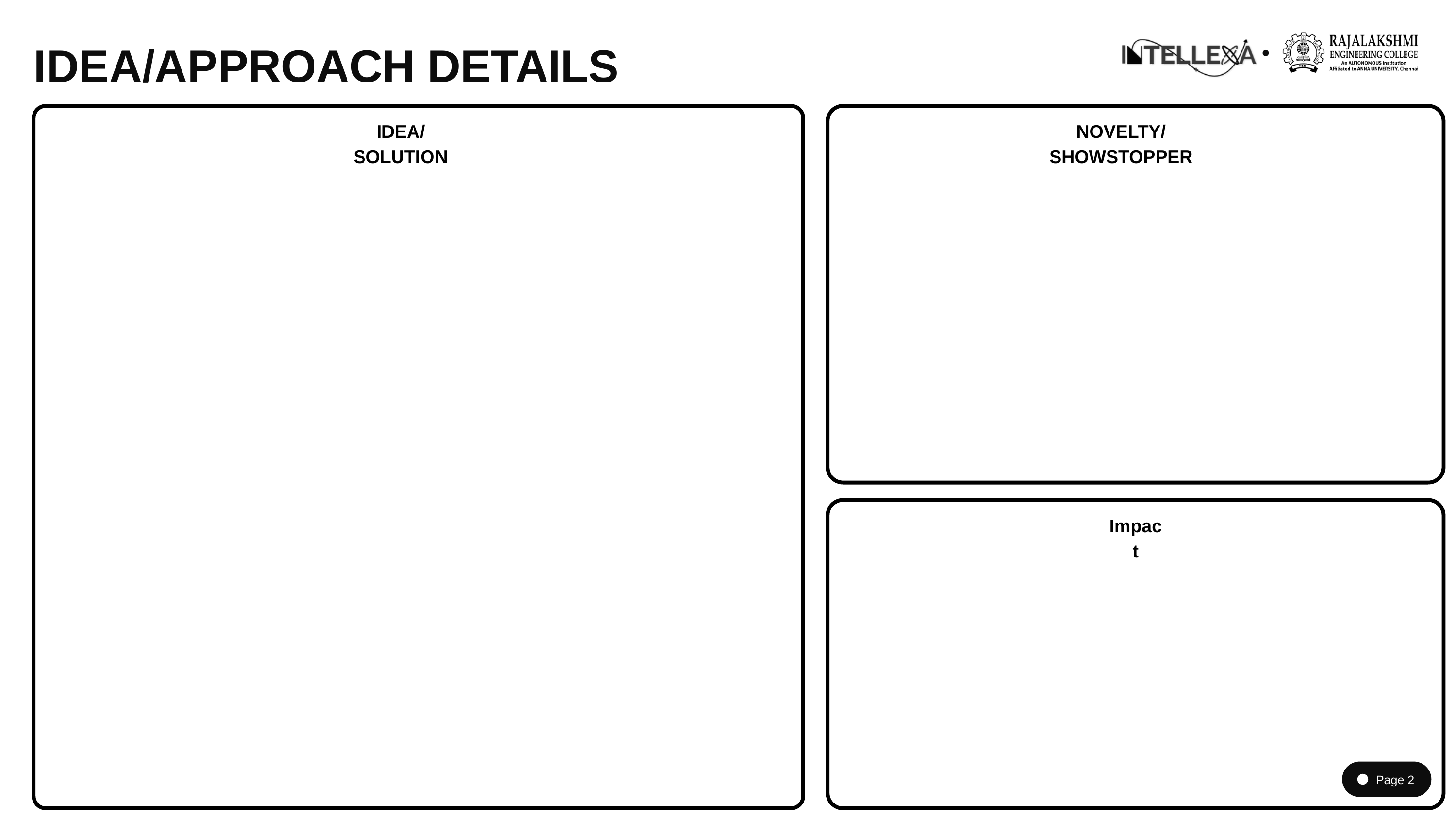

IDEA/APPROACH DETAILS

IDEA/SOLUTION

NOVELTY/SHOWSTOPPER

Impact

Page 2